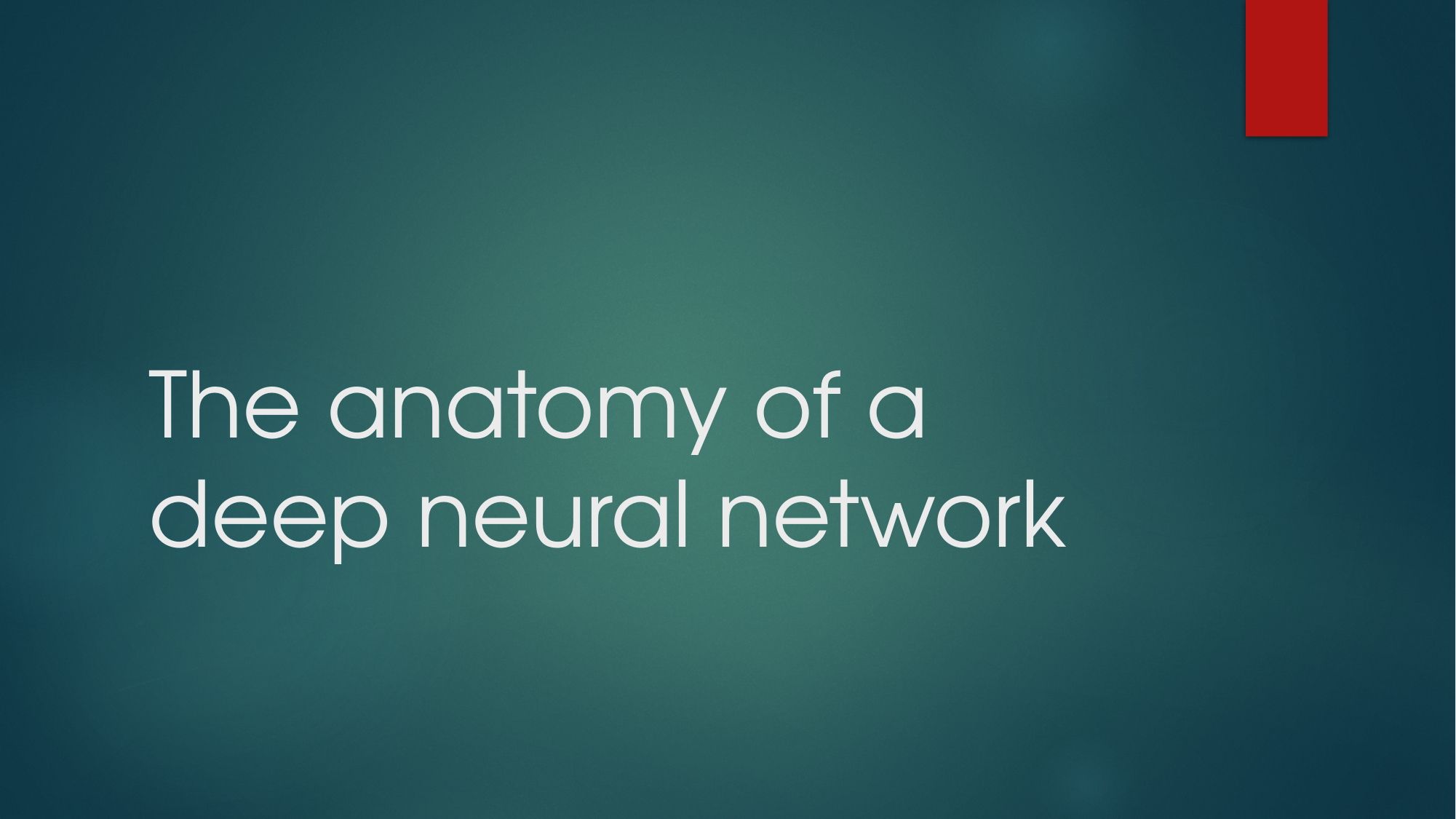

# The anatomy of a deep neural network